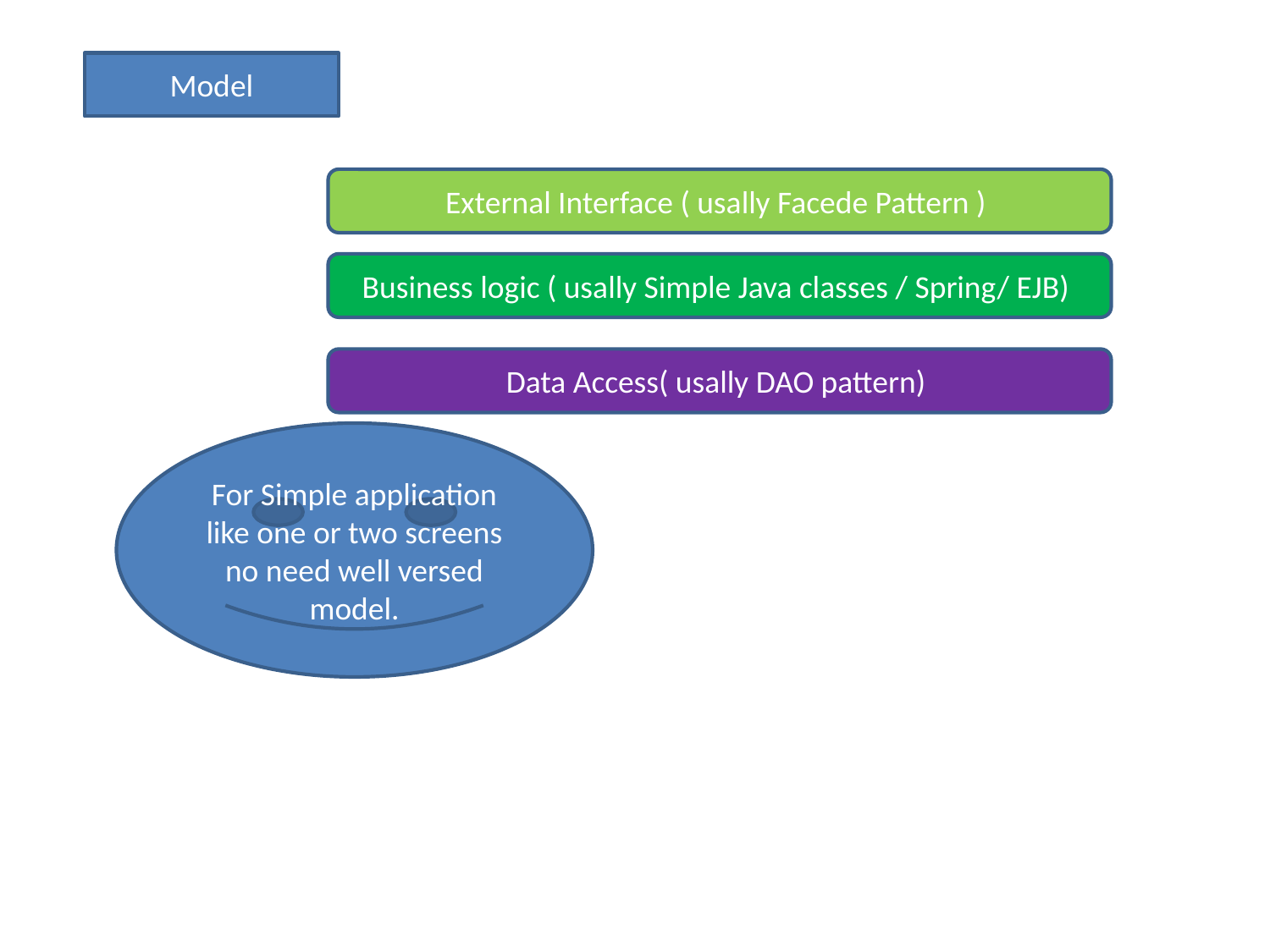

Model
External Interface ( usally Facede Pattern )
Business logic ( usally Simple Java classes / Spring/ EJB)
Data Access( usally DAO pattern)
For Simple application like one or two screens no need well versed model.